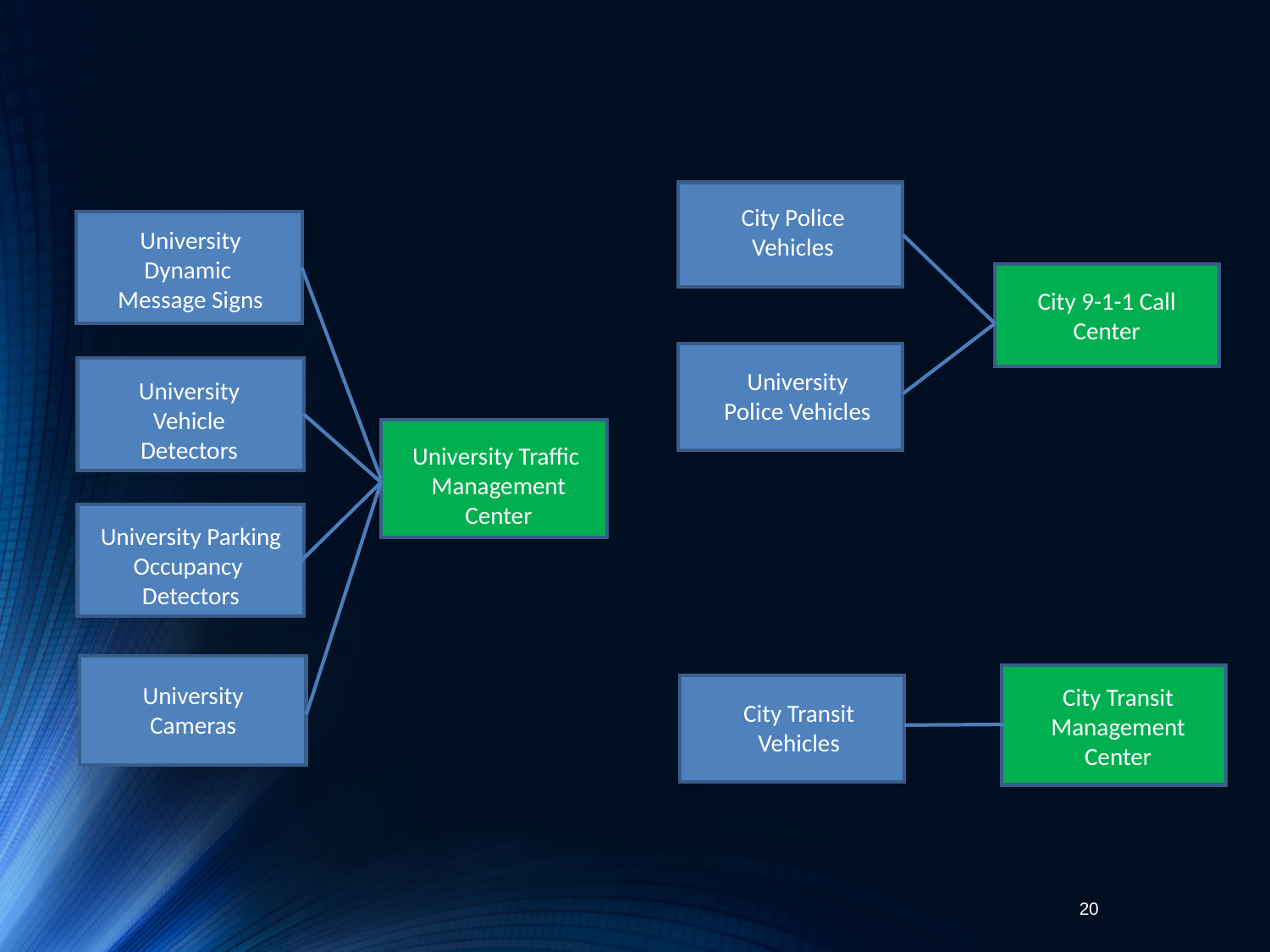

City Police Vehicles

City 9-1-1 Call Center

University Police Vehicles

University Dynamic
Message Signs

University Vehicle
Detectors

University Traffic
Management Center

University Parking
Occupancy
Detectors

University
Cameras

City Transit
Management Center
City Transit Vehicles

20